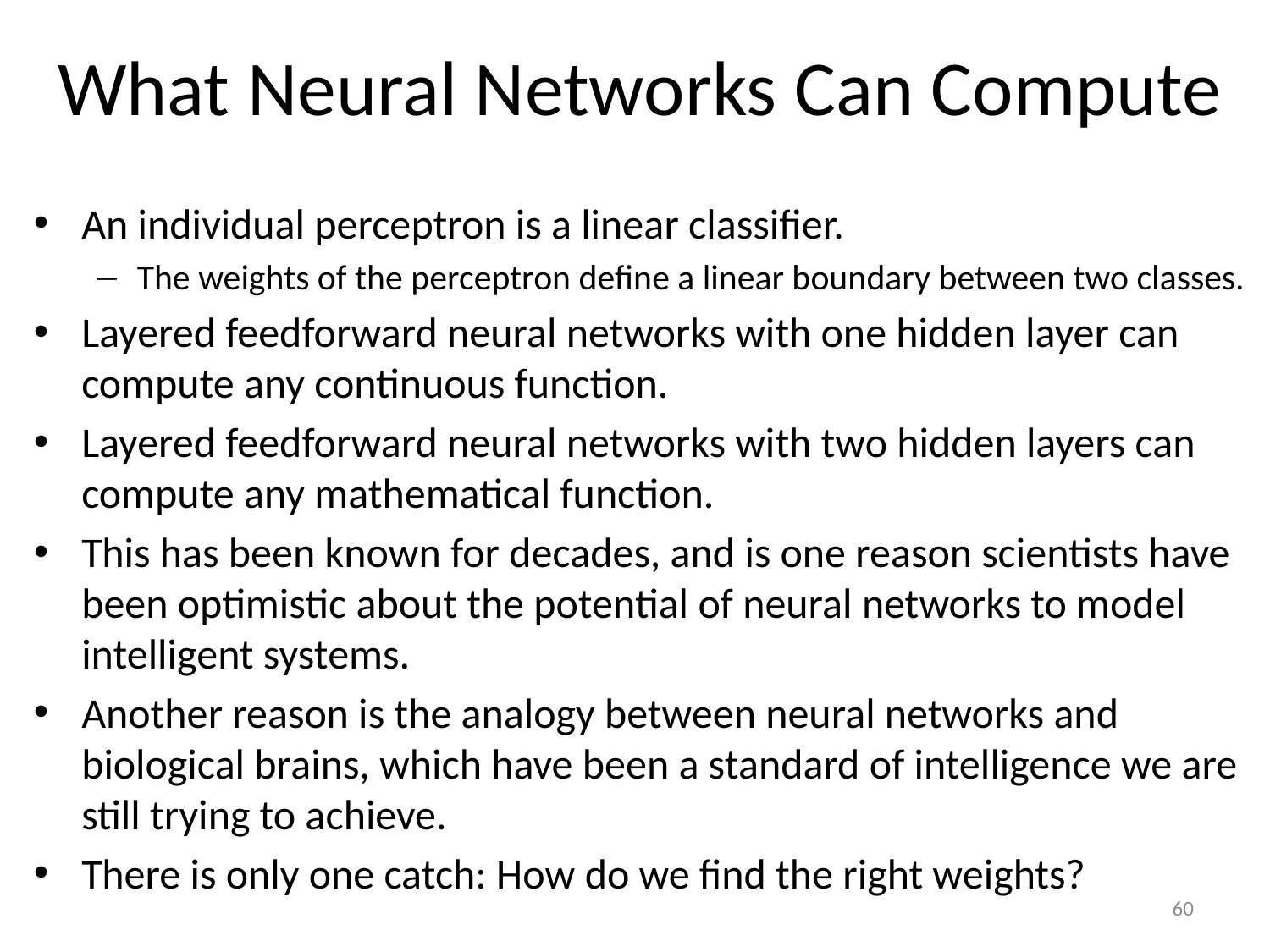

# What Neural Networks Can Compute
An individual perceptron is a linear classifier.
The weights of the perceptron define a linear boundary between two classes.
Layered feedforward neural networks with one hidden layer can compute any continuous function.
Layered feedforward neural networks with two hidden layers can compute any mathematical function.
This has been known for decades, and is one reason scientists have been optimistic about the potential of neural networks to model intelligent systems.
Another reason is the analogy between neural networks and biological brains, which have been a standard of intelligence we are still trying to achieve.
There is only one catch: How do we find the right weights?
60